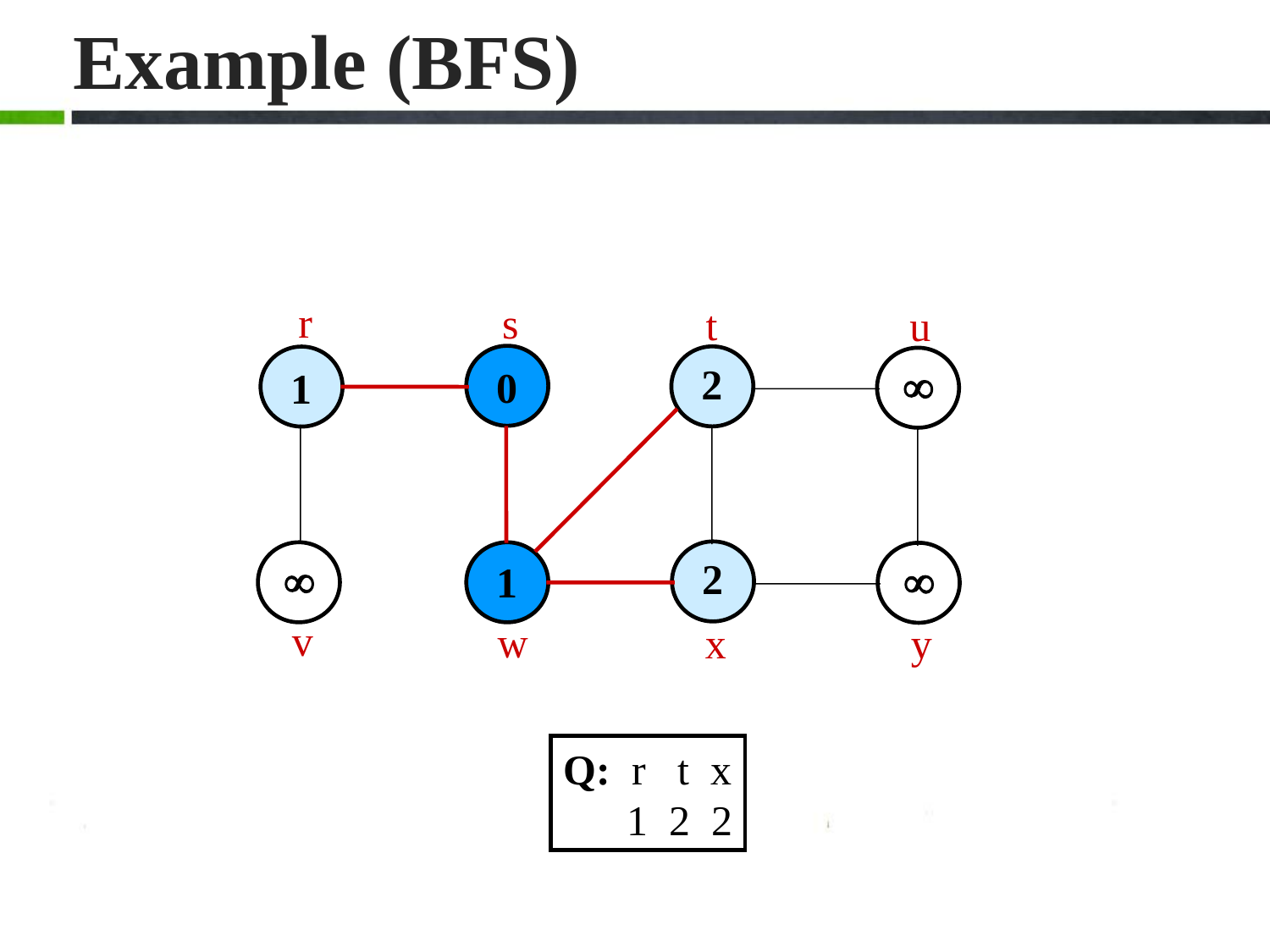

# Example (BFS)
r
s
t
u

2
∞
0
1

∞
2
∞
1

v
w
y
x
Q:  r   t  x
      1  2  2